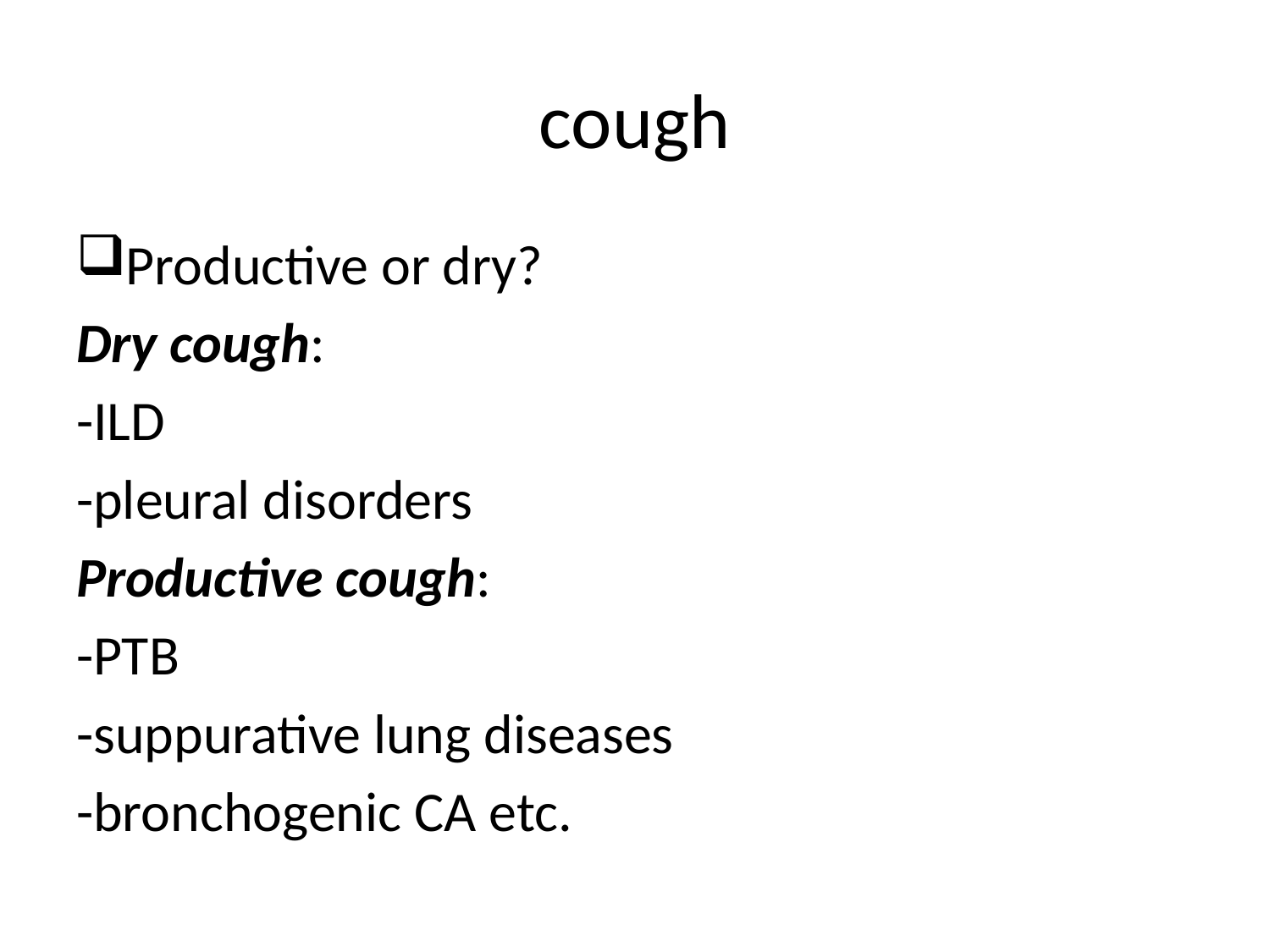

# cough
Productive or dry?
Dry cough:
-ILD
-pleural disorders
Productive cough:
-PTB
-suppurative lung diseases
-bronchogenic CA etc.